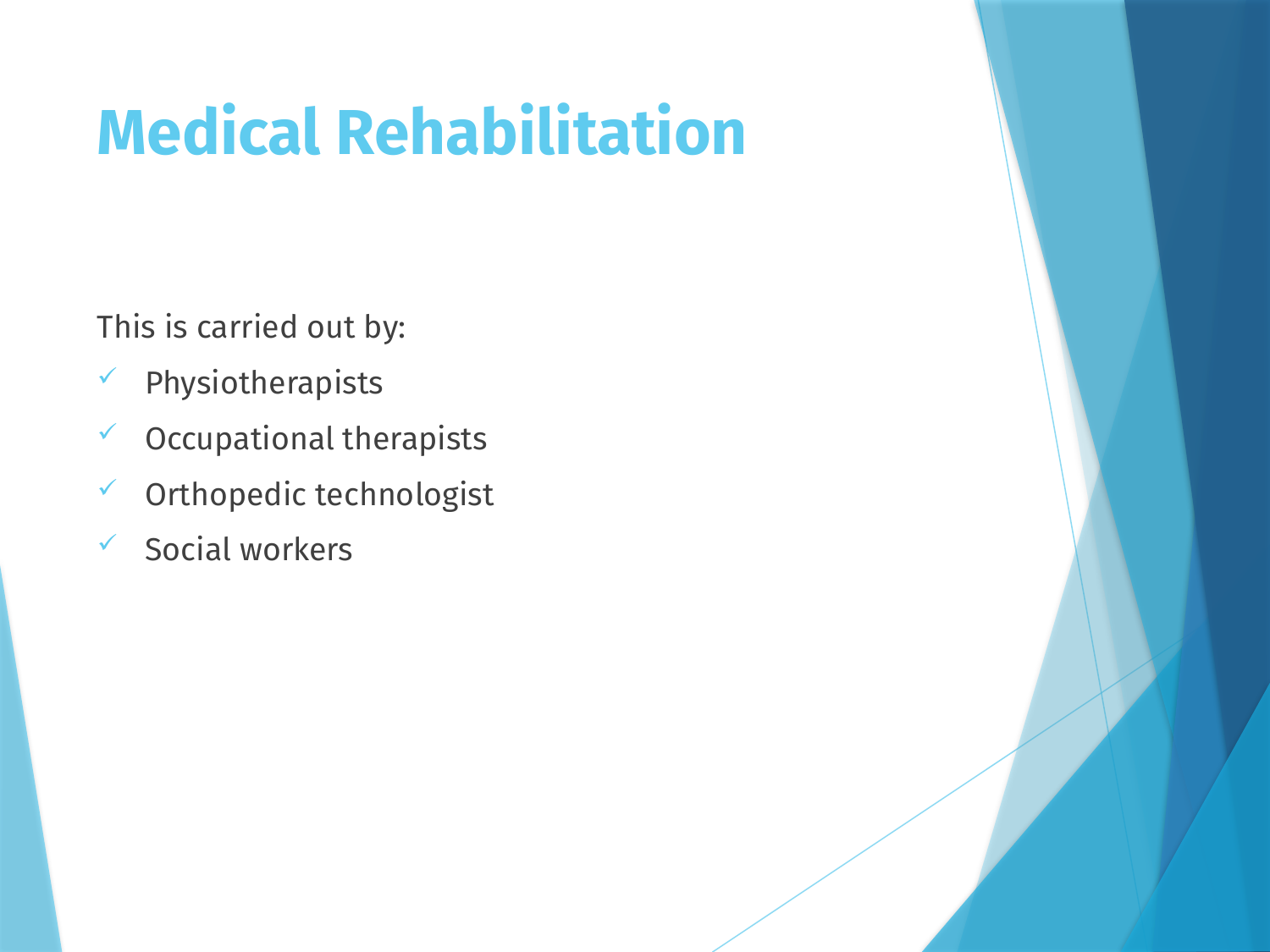

# Medical Rehabilitation
This is carried out by:
Physiotherapists
Occupational therapists
Orthopedic technologist
Social workers